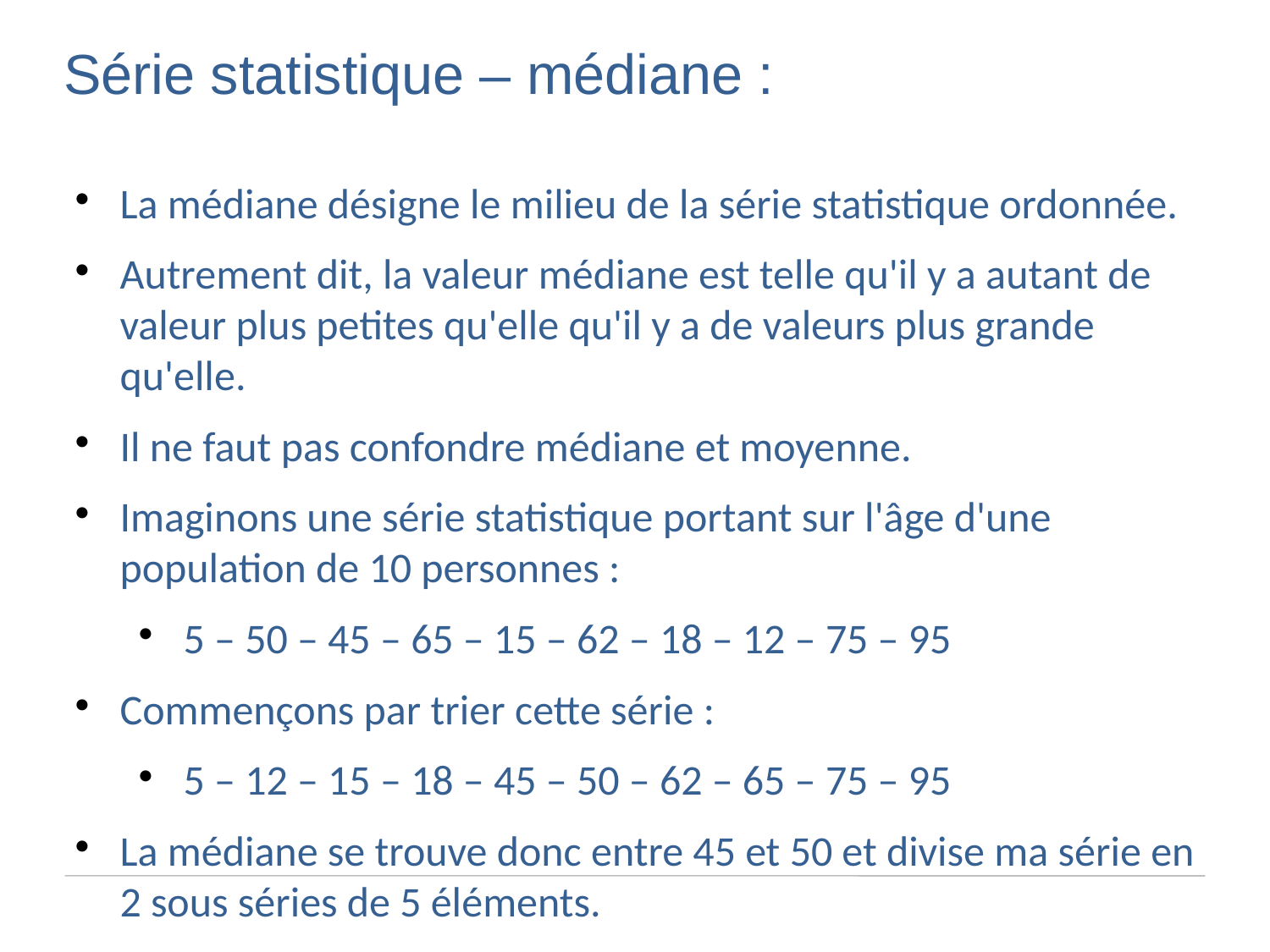

Série statistique – médiane :
La médiane désigne le milieu de la série statistique ordonnée.
Autrement dit, la valeur médiane est telle qu'il y a autant de valeur plus petites qu'elle qu'il y a de valeurs plus grande qu'elle.
Il ne faut pas confondre médiane et moyenne.
Imaginons une série statistique portant sur l'âge d'une population de 10 personnes :
5 – 50 – 45 – 65 – 15 – 62 – 18 – 12 – 75 – 95
Commençons par trier cette série :
5 – 12 – 15 – 18 – 45 – 50 – 62 – 65 – 75 – 95
La médiane se trouve donc entre 45 et 50 et divise ma série en 2 sous séries de 5 éléments.